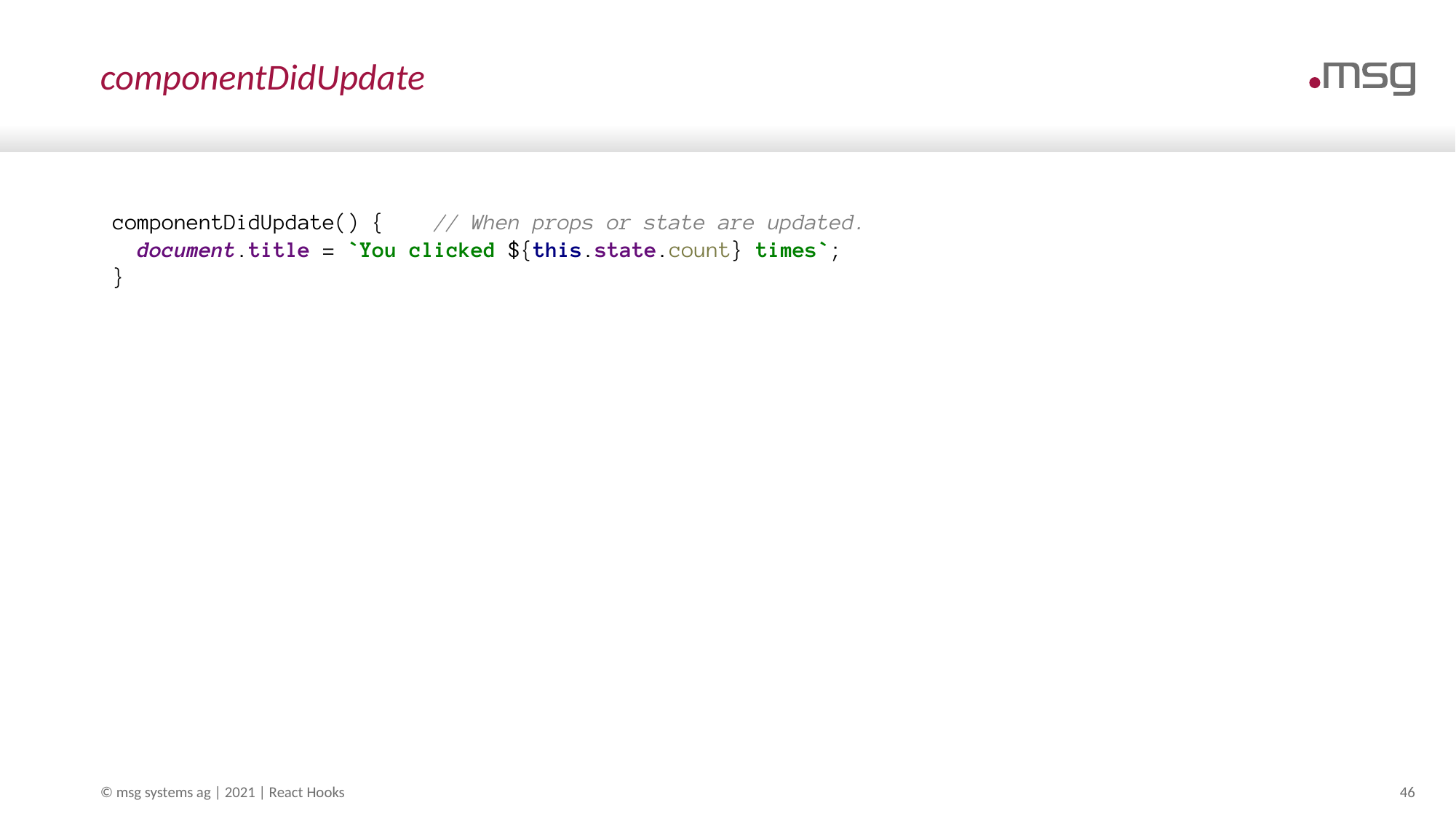

# componentDidUpdate
componentDidUpdate() {    // When props or state are updated.
  document.title = `You clicked ${this.state.count} times`;
}

© msg systems ag | 2021 | React Hooks
46